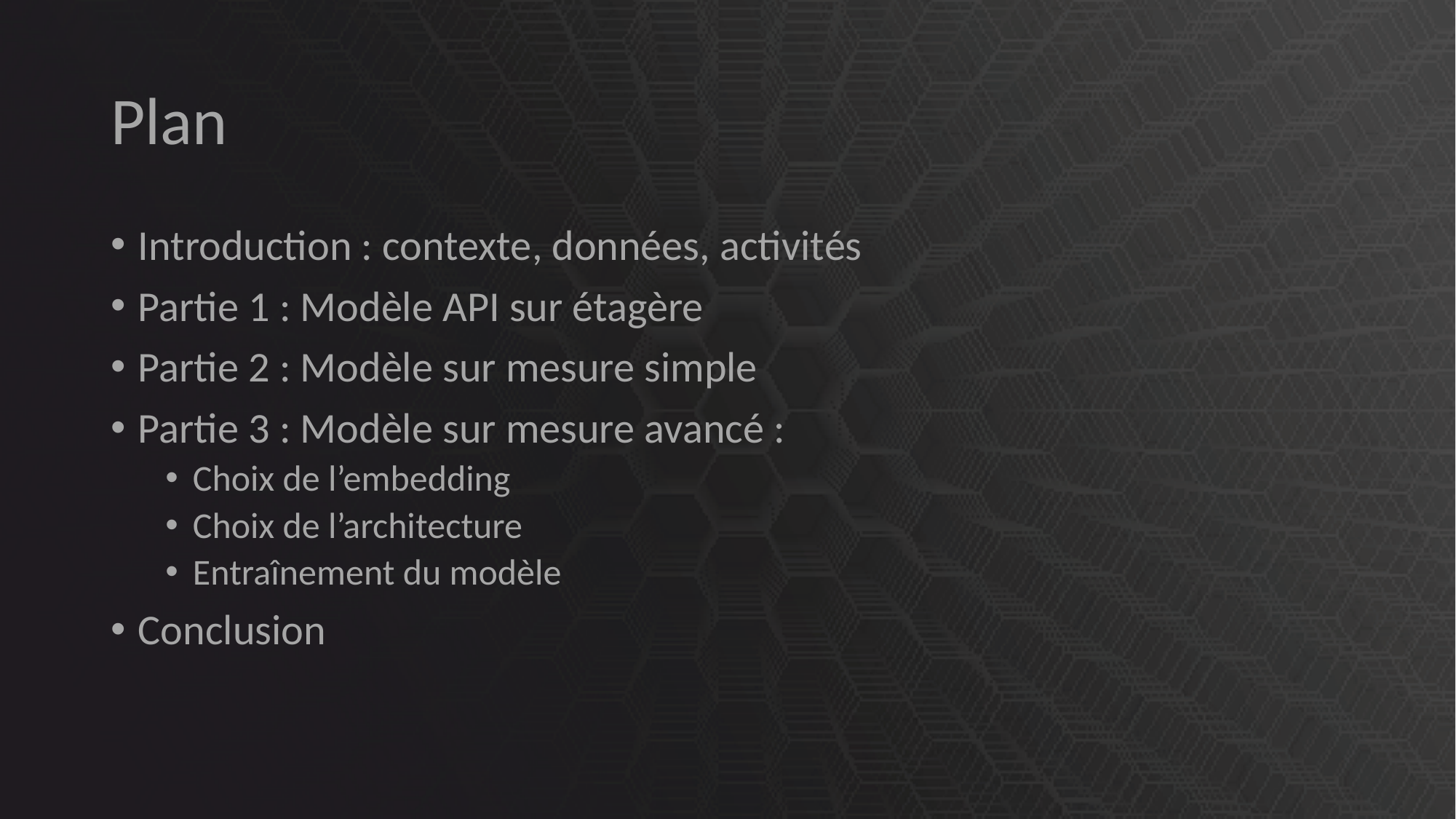

# Plan
Introduction : contexte, données, activités
Partie 1 : Modèle API sur étagère
Partie 2 : Modèle sur mesure simple
Partie 3 : Modèle sur mesure avancé :
Choix de l’embedding
Choix de l’architecture
Entraînement du modèle
Conclusion